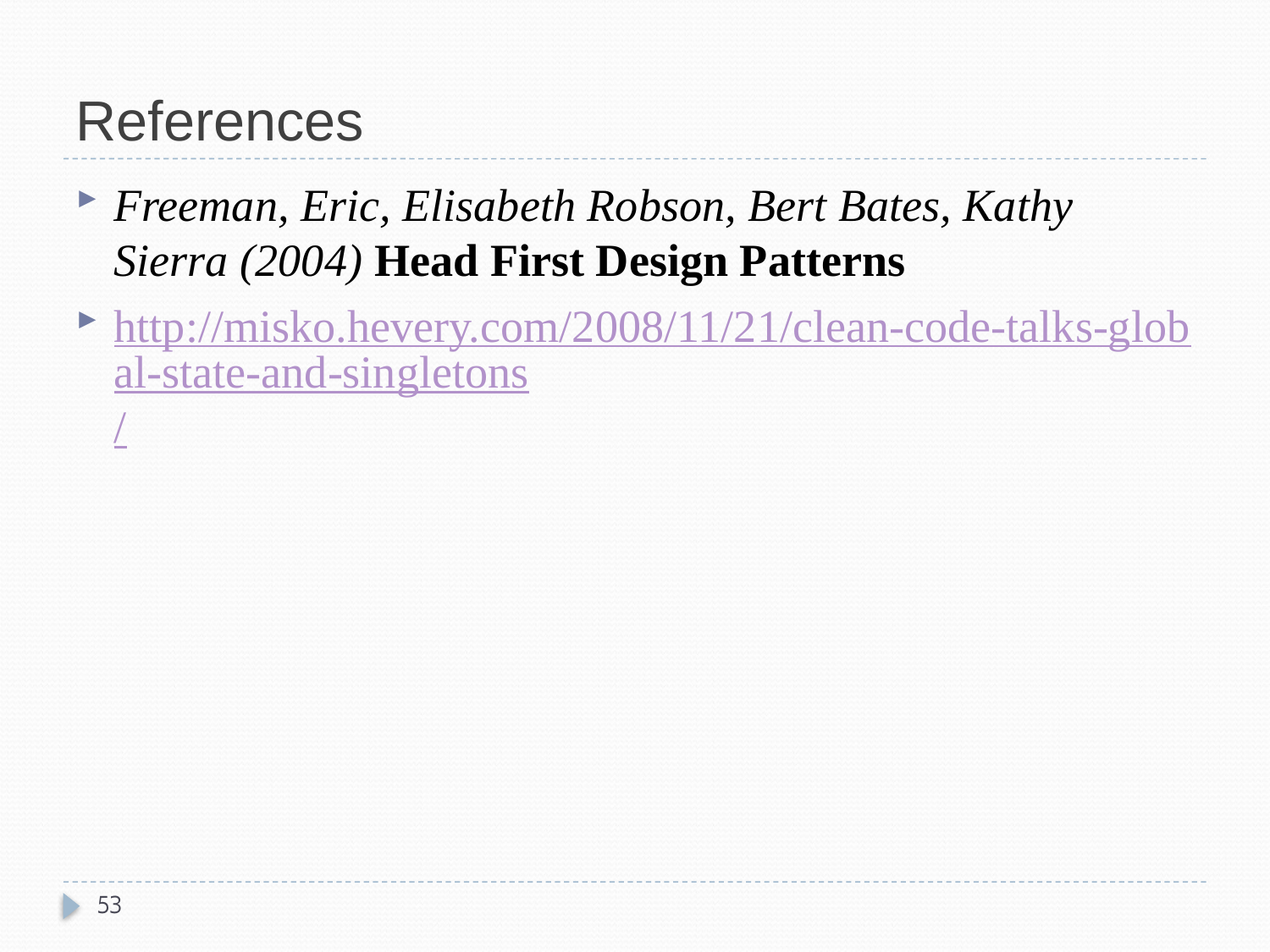

# References
Freeman, Eric, Elisabeth Robson, Bert Bates, Kathy Sierra (2004) Head First Design Patterns
http://misko.hevery.com/2008/11/21/clean-code-talks-global-state-and-singletons/

53